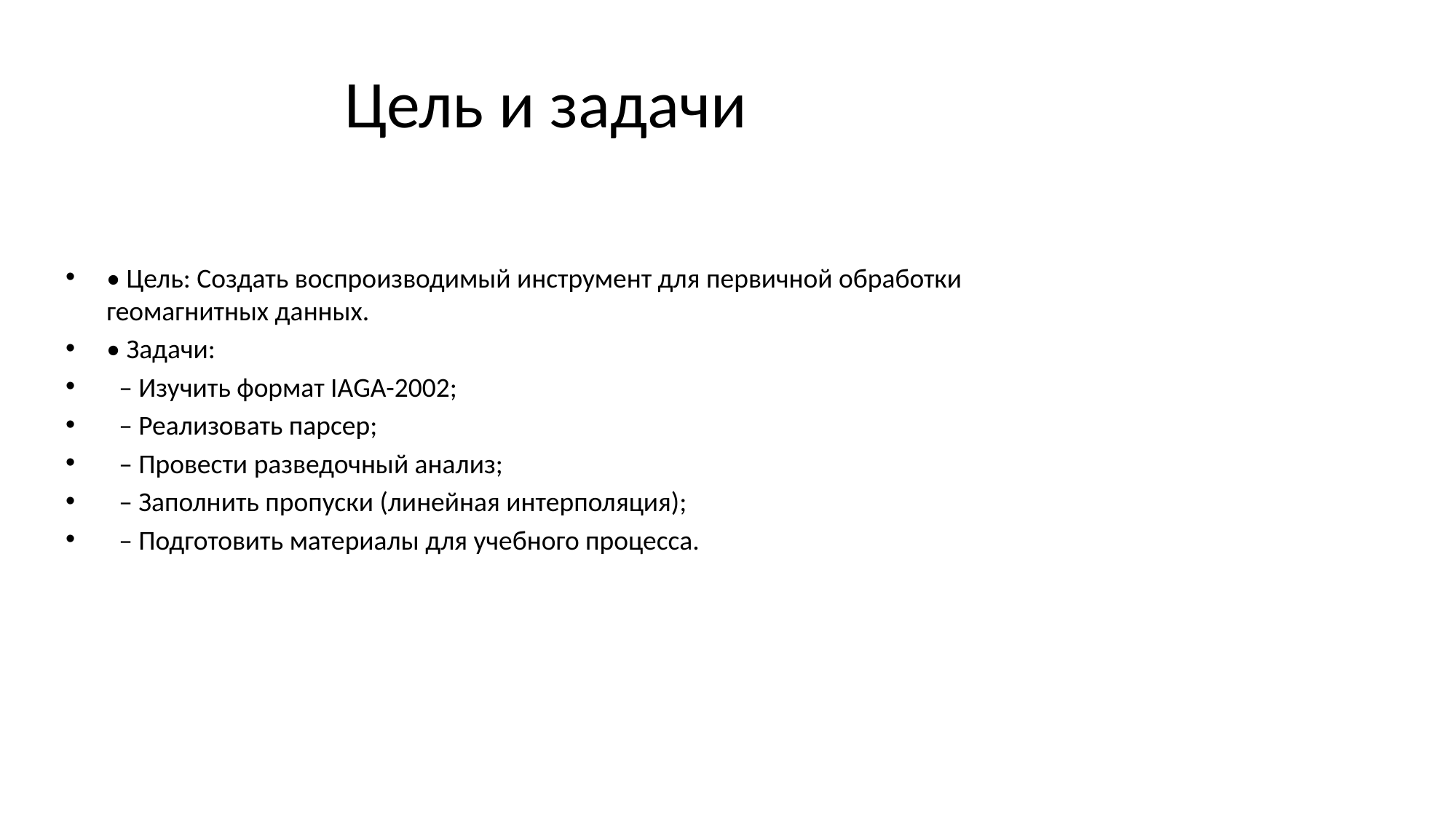

# Цель и задачи

• Цель: Создать воспроизводимый инструмент для первичной обработки геомагнитных данных.
• Задачи:
  – Изучить формат IAGA-2002;
  – Реализовать парсер;
  – Провести разведочный анализ;
  – Заполнить пропуски (линейная интерполяция);
  – Подготовить материалы для учебного процесса.